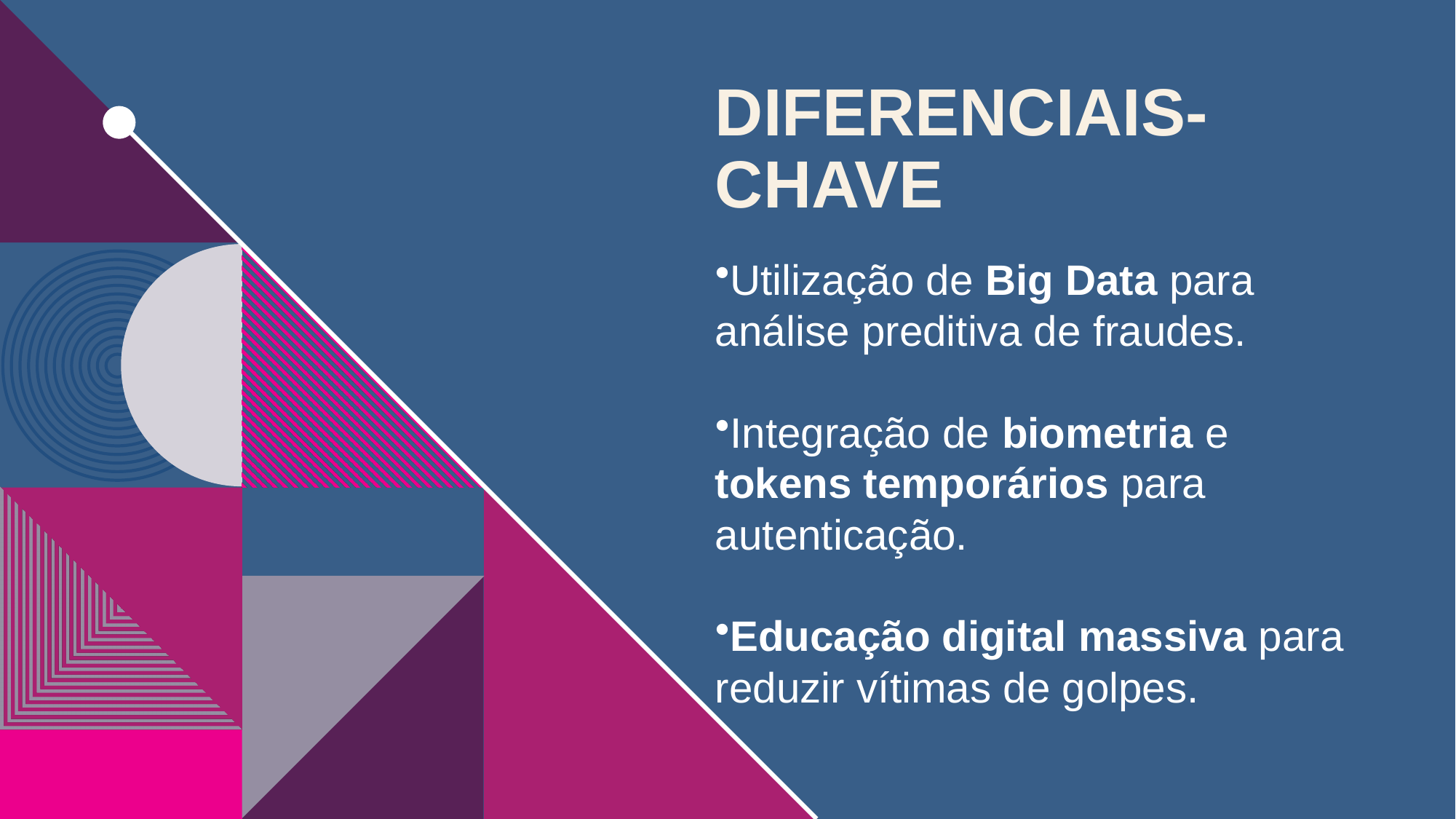

# Diferenciais-Chave
Utilização de Big Data para análise preditiva de fraudes.

Integração de biometria e tokens temporários para autenticação.

Educação digital massiva para reduzir vítimas de golpes.